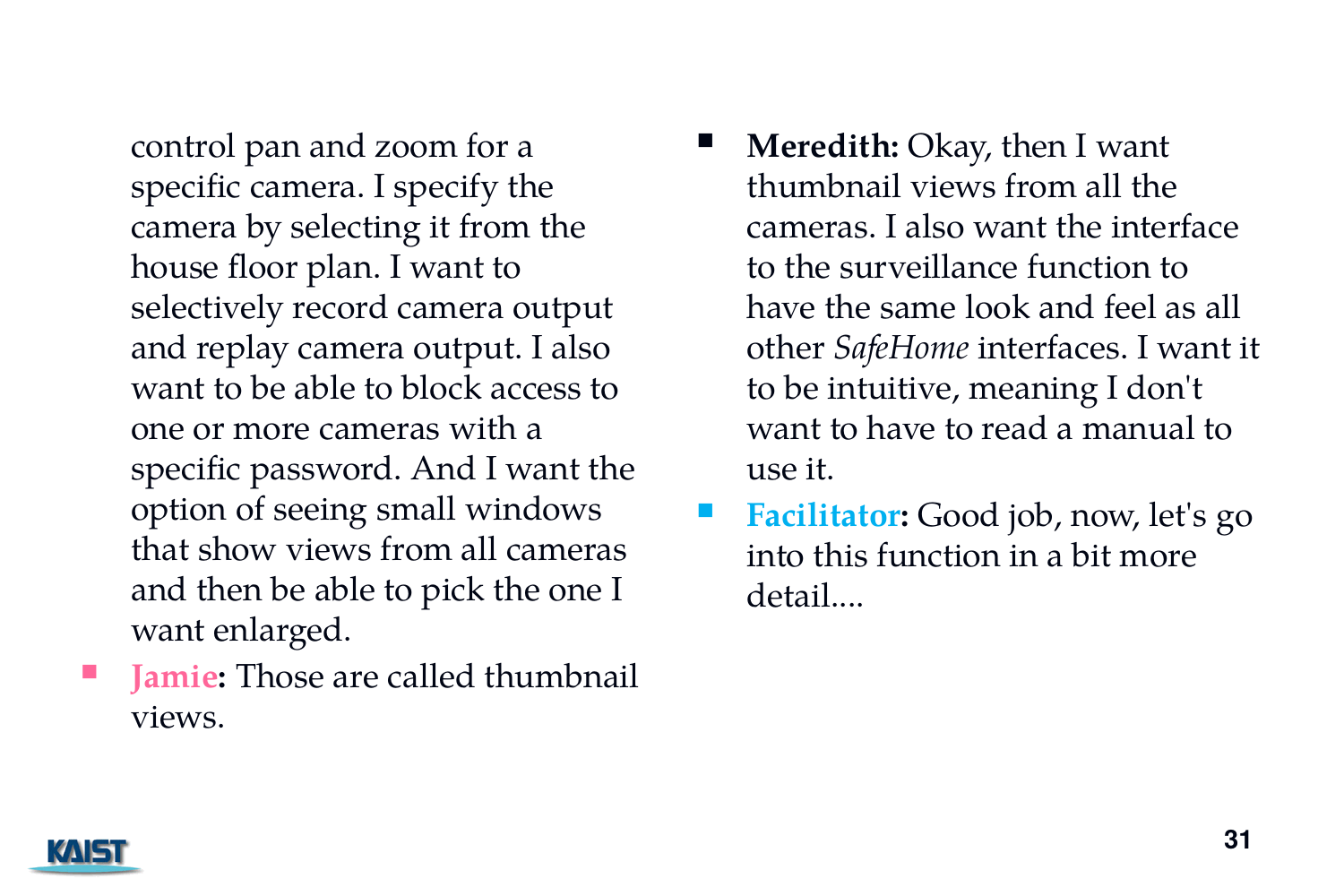

control pan and zoom for a specific camera. I specify the camera by selecting it from the house floor plan. I want to selectively record camera output and replay camera output. I also want to be able to block access to one or more cameras with a specific password. And I want the option of seeing small windows that show views from all cameras and then be able to pick the one I want enlarged.
Jamie: Those are called thumbnail views.

Meredith: Okay, then I want thumbnail views from all the cameras. I also want the interface to the surveillance function to have the same look and feel as all other SafeHome interfaces. I want it to be intuitive, meaning I don't want to have to read a manual to use it.
Facilitator: Good job, now, let's go into this function in a bit more detail....

31
31